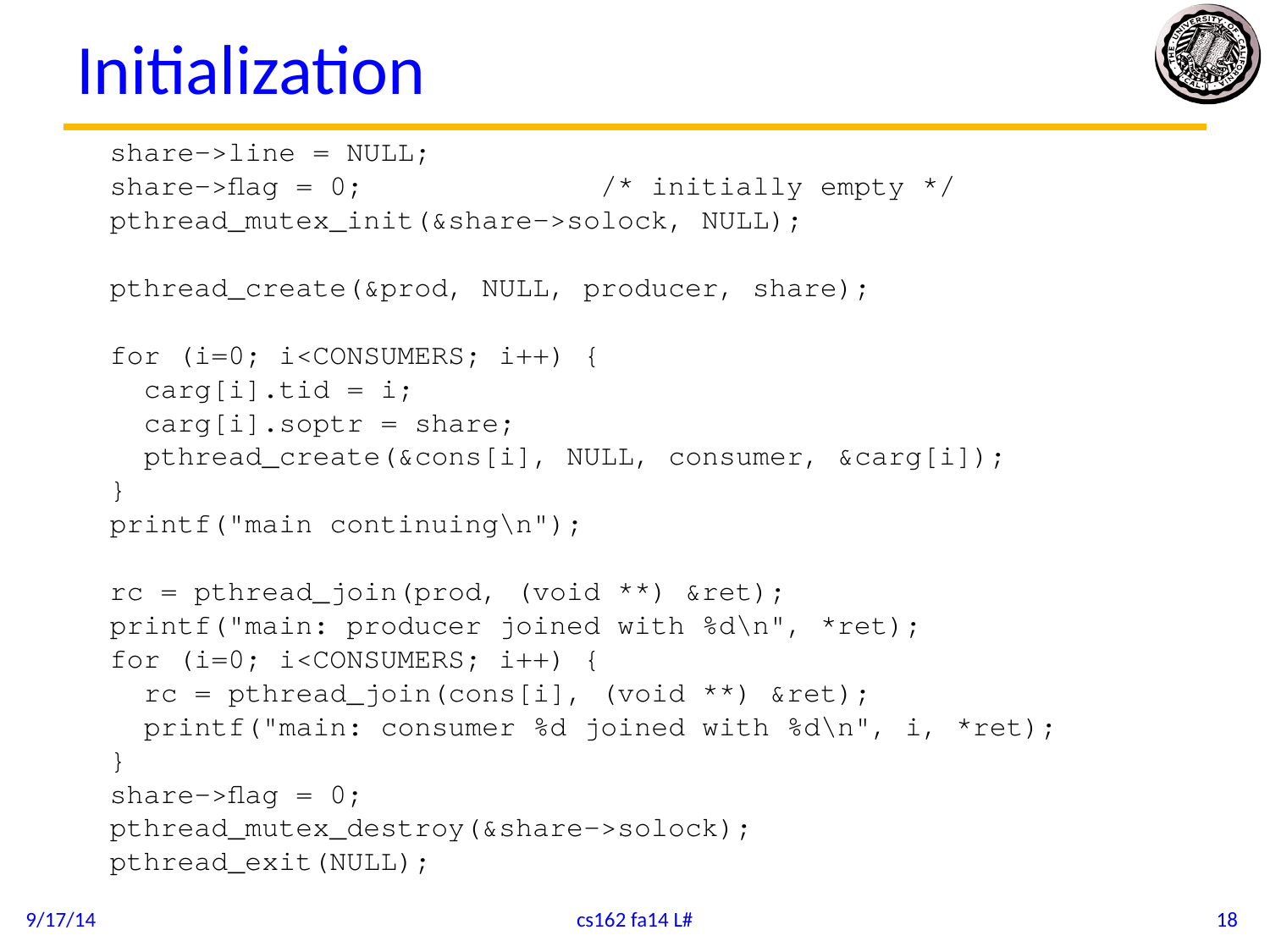

# Initialization
  share->line = NULL;
  share->flag = 0;              /* initially empty */
  pthread_mutex_init(&share->solock, NULL);

  pthread_create(&prod, NULL, producer, share);

  for (i=0; i<CONSUMERS; i++) {
    carg[i].tid = i;
    carg[i].soptr = share;
    pthread_create(&cons[i], NULL, consumer, &carg[i]);
  }
  printf("main continuing\n");

  rc = pthread_join(prod, (void **) &ret);
  printf("main: producer joined with %d\n", *ret);
  for (i=0; i<CONSUMERS; i++) {
    rc = pthread_join(cons[i], (void **) &ret);
    printf("main: consumer %d joined with %d\n", i, *ret);
  }
  share->flag = 0;
  pthread_mutex_destroy(&share->solock);
  pthread_exit(NULL);
9/17/14
cs162 fa14 L#
18